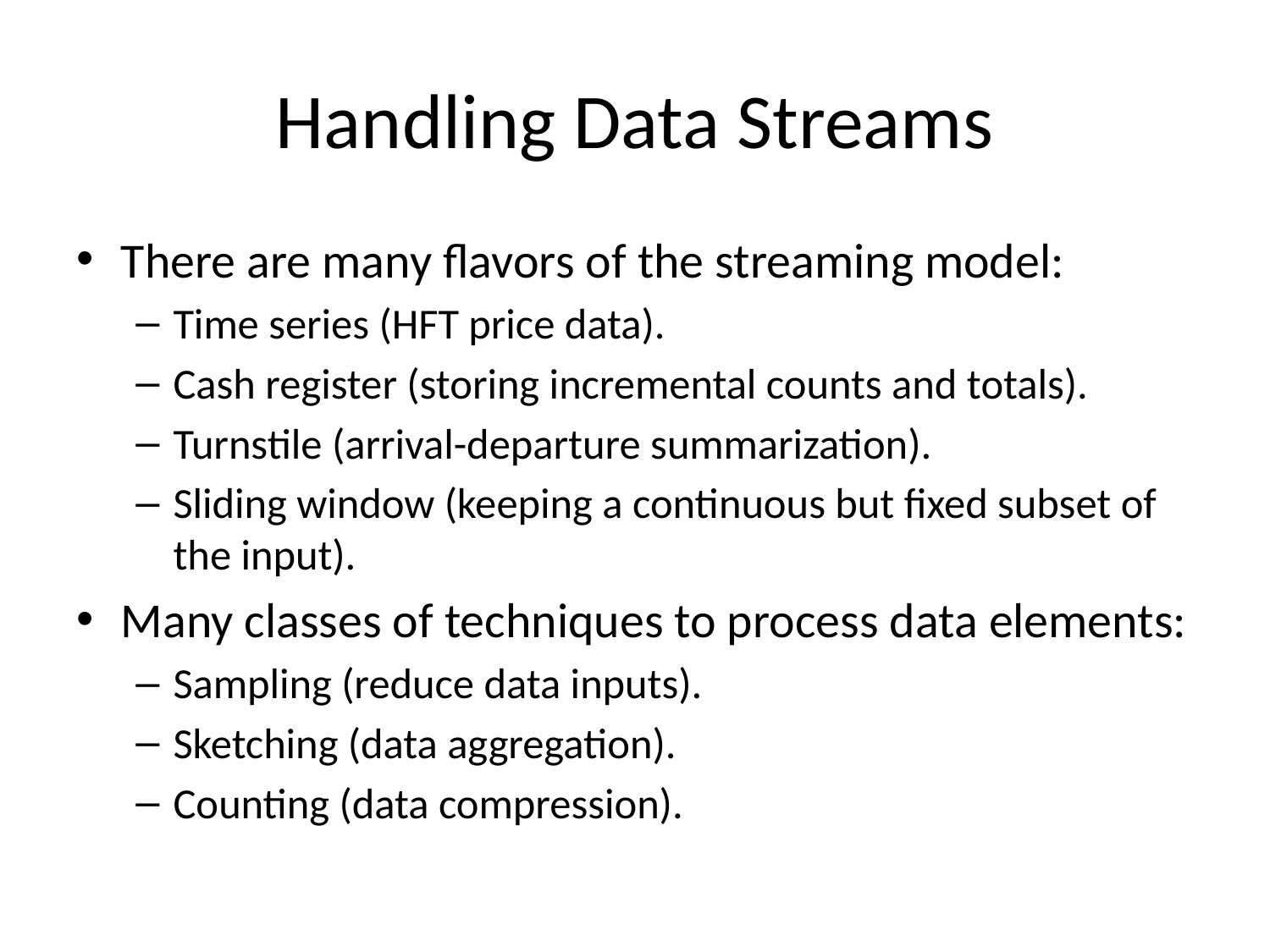

# Handling Data Streams
There are many flavors of the streaming model:
Time series (HFT price data).
Cash register (storing incremental counts and totals).
Turnstile (arrival-departure summarization).
Sliding window (keeping a continuous but fixed subset of the input).
Many classes of techniques to process data elements:
Sampling (reduce data inputs).
Sketching (data aggregation).
Counting (data compression).